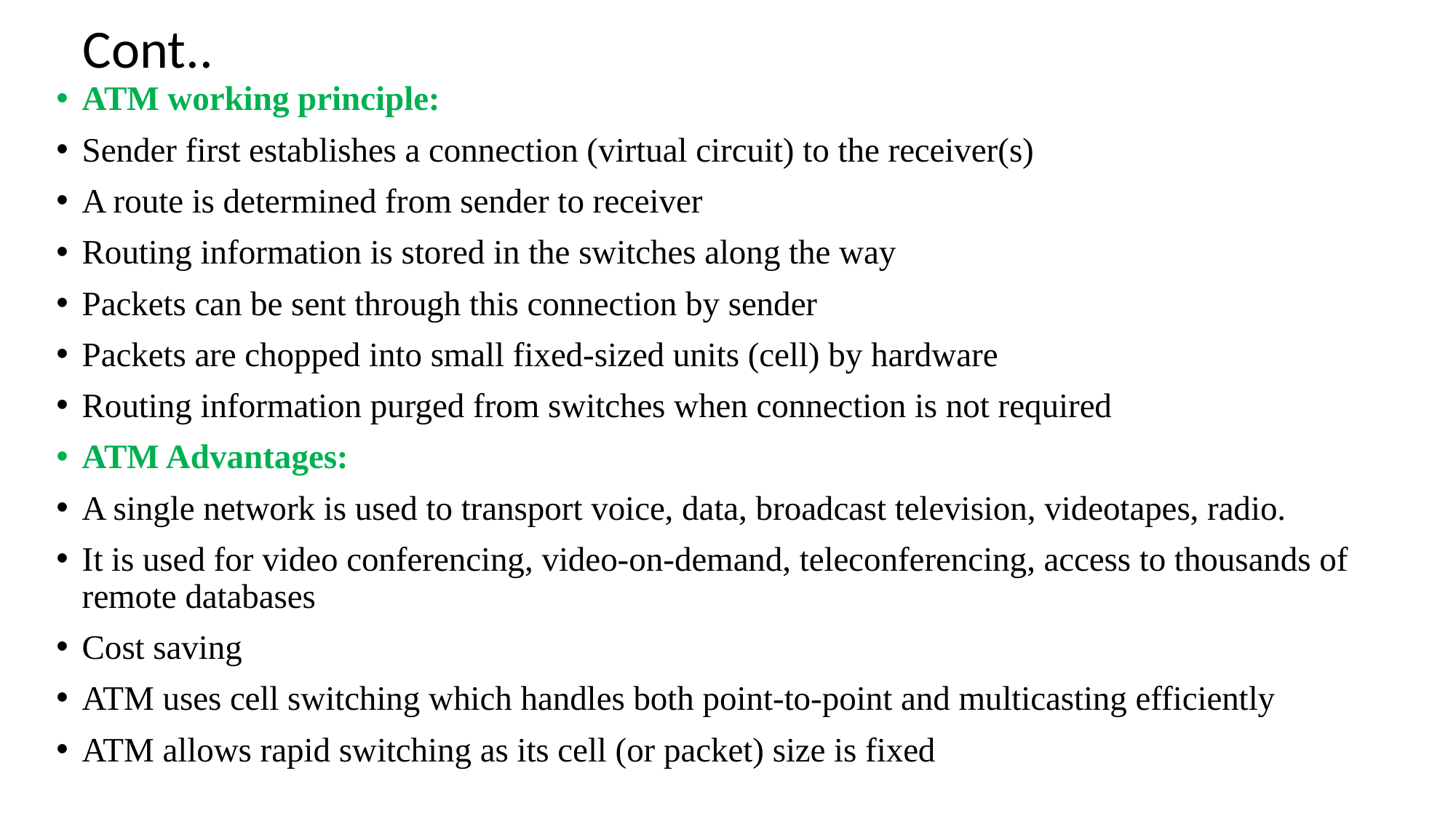

# Cont..
ATM working principle:
Sender first establishes a connection (virtual circuit) to the receiver(s)
A route is determined from sender to receiver
Routing information is stored in the switches along the way
Packets can be sent through this connection by sender
Packets are chopped into small fixed-sized units (cell) by hardware
Routing information purged from switches when connection is not required
ATM Advantages:
A single network is used to transport voice, data, broadcast television, videotapes, radio.
It is used for video conferencing, video-on-demand, teleconferencing, access to thousands of remote databases
Cost saving
ATM uses cell switching which handles both point-to-point and multicasting efficiently
ATM allows rapid switching as its cell (or packet) size is fixed